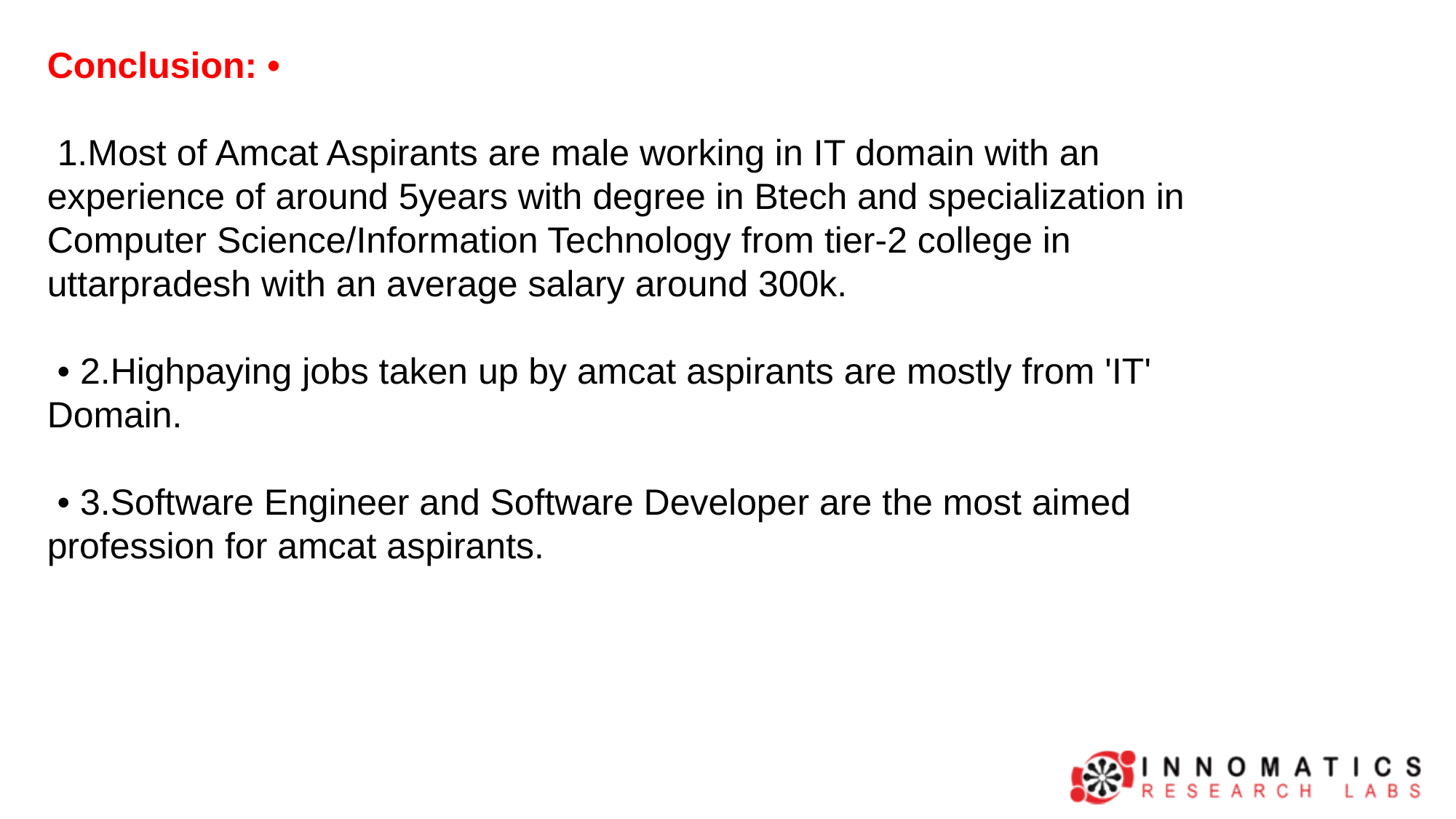

Conclusion: •

 1.Most of Amcat Aspirants are male working in IT domain with an experience of around 5years with degree in Btech and specialization in Computer Science/Information Technology from tier-2 college in uttarpradesh with an average salary around 300k.

 • 2.Highpaying jobs taken up by amcat aspirants are mostly from 'IT' Domain.

 • 3.Software Engineer and Software Developer are the most aimed profession for amcat aspirants.